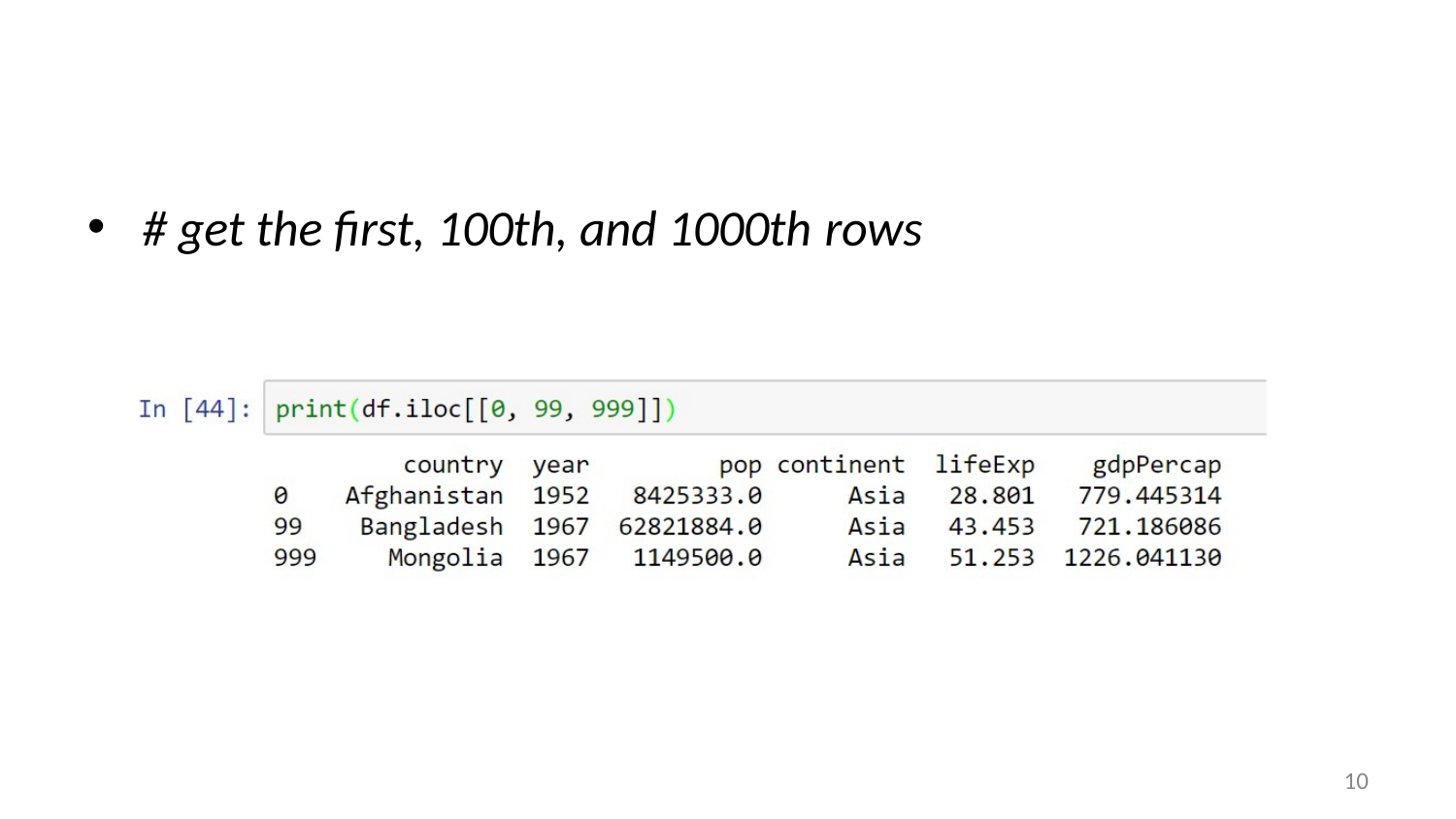

# get the first, 100th, and 1000th rows

10